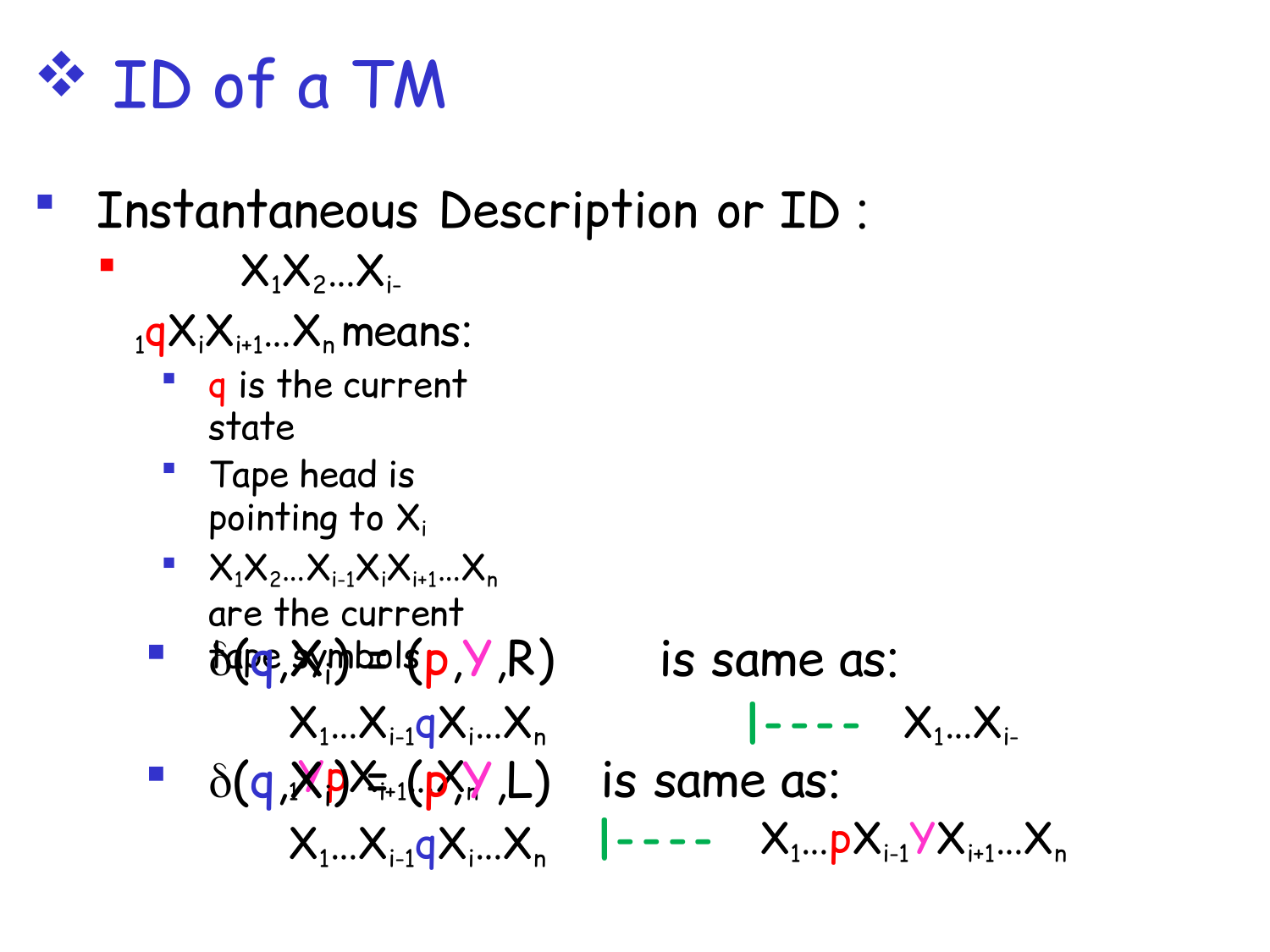

ID of a TM
Instantaneous Description or ID :
	X1X2…Xi-1qXiXi+1…Xn means:
q is the current state
Tape head is pointing to Xi
X1X2…Xi-1XiXi+1…Xn  are the current tape symbols
δ(q,Xi) = (p,Y,R)	is same as:
X1…Xi-1qXi…Xn	|----	X1…Xi-1YpXi+1…Xn
δ(q,Xi) = (p,Y,L)
X1…Xi-1qXi…Xn
is same as:
|----	X1…pXi-1YXi+1…Xn